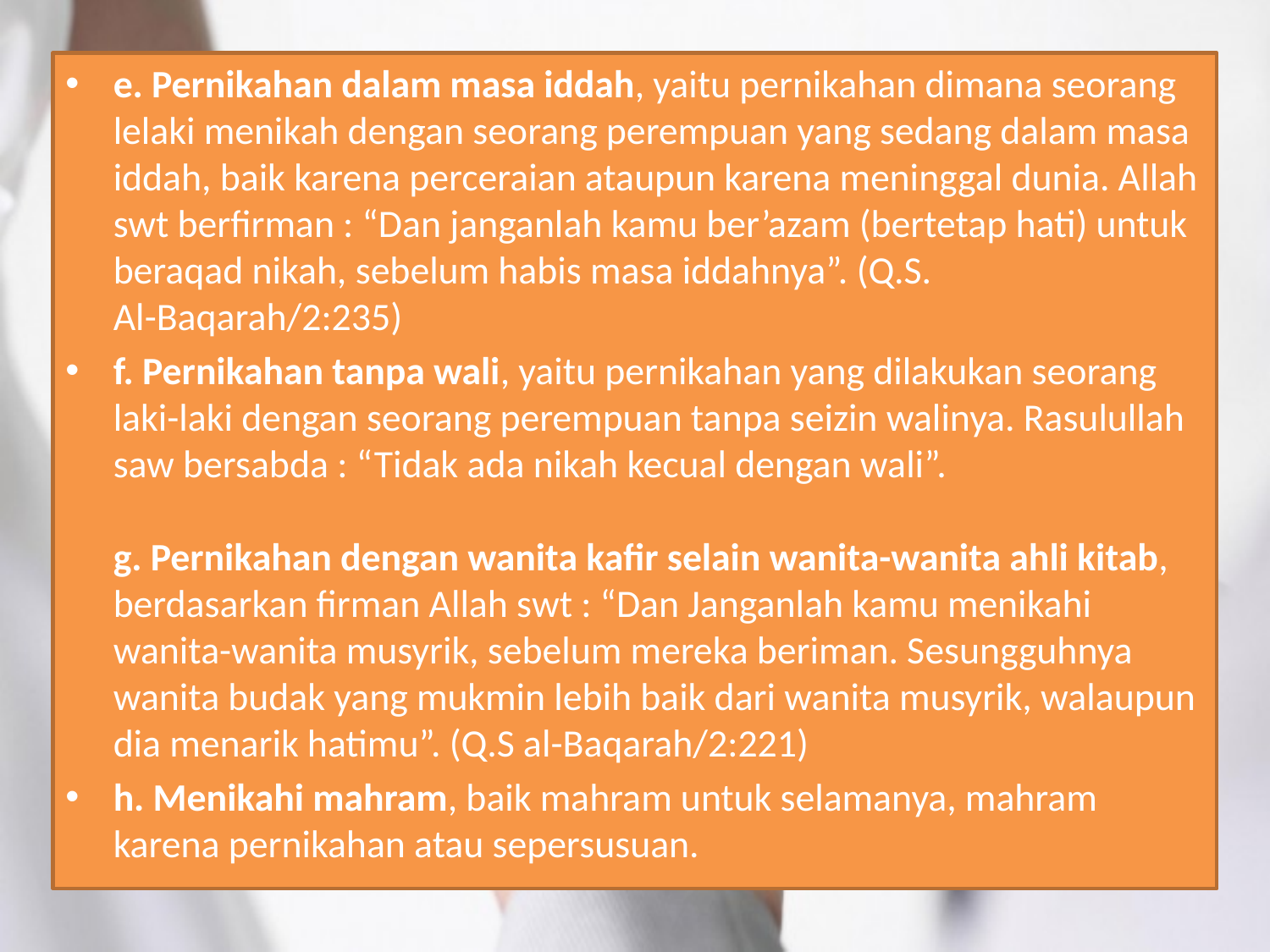

e. Pernikahan dalam masa iddah, yaitu pernikahan dimana seorang lelaki menikah dengan seorang perempuan yang sedang dalam masa iddah, baik karena perceraian ataupun karena meninggal dunia. Allah swt berfirman : “Dan janganlah kamu ber’azam (bertetap hati) untuk beraqad nikah, sebelum habis masa iddahnya”. (Q.S. Al-Baqarah/2:235)
f. Pernikahan tanpa wali, yaitu pernikahan yang dilakukan seorang laki-laki dengan seorang perempuan tanpa seizin walinya. Rasulullah saw bersabda : “Tidak ada nikah kecual dengan wali”.
g. Pernikahan dengan wanita kafir selain wanita-wanita ahli kitab, berdasarkan firman Allah swt : “Dan Janganlah kamu menikahi wanita-wanita musyrik, sebelum mereka beriman. Sesungguhnya wanita budak yang mukmin lebih baik dari wanita musyrik, walaupun dia menarik hatimu”. (Q.S al-Baqarah/2:221)
h. Menikahi mahram, baik mahram untuk selamanya, mahram karena pernikahan atau sepersusuan.